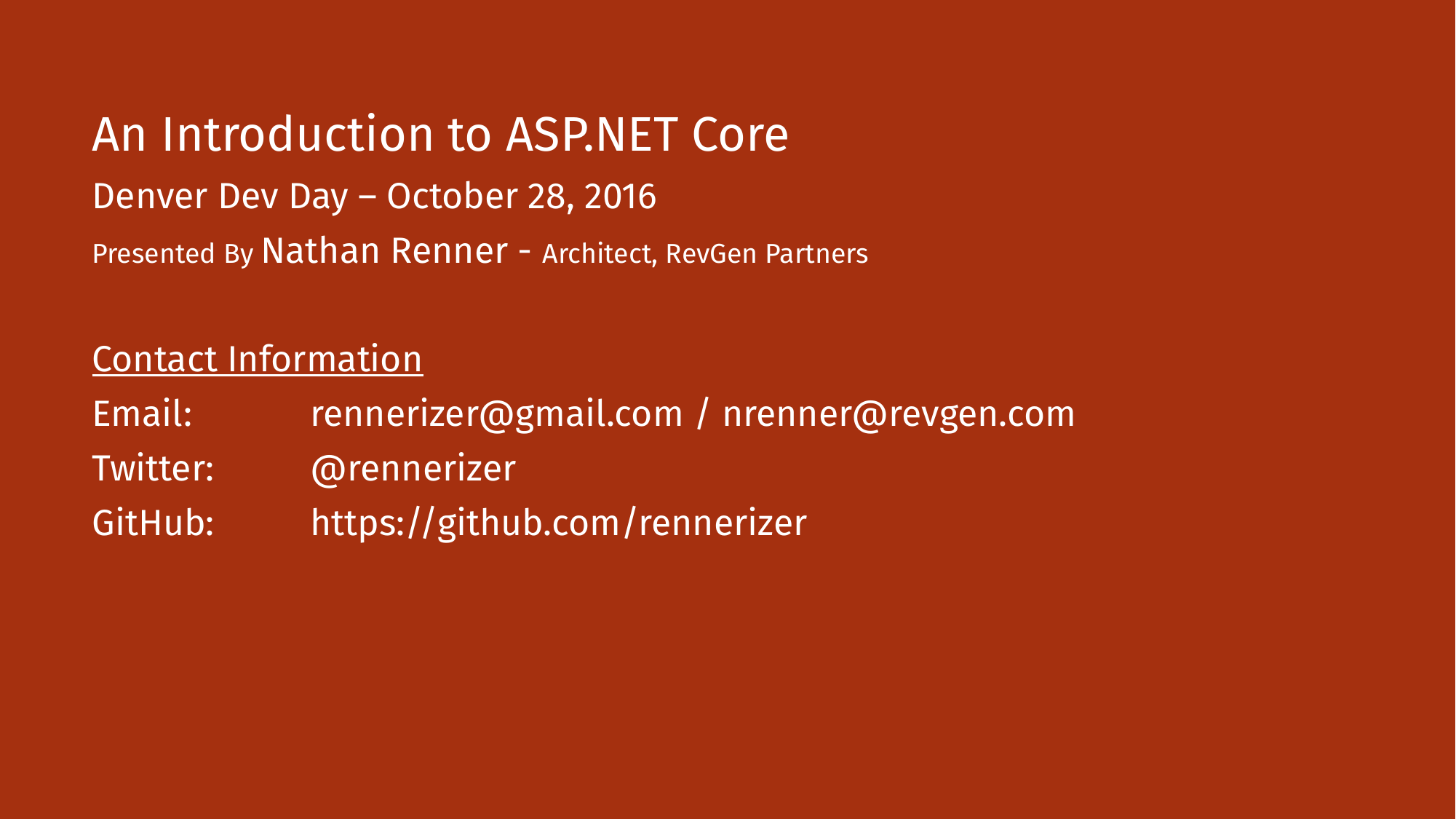

An Introduction to ASP.NET Core
Denver Dev Day – October 28, 2016
Presented By Nathan Renner - Architect, RevGen Partners

Contact Information
Email:		rennerizer@gmail.com / nrenner@revgen.com
Twitter:	@rennerizer
GitHub:	https://github.com/rennerizer